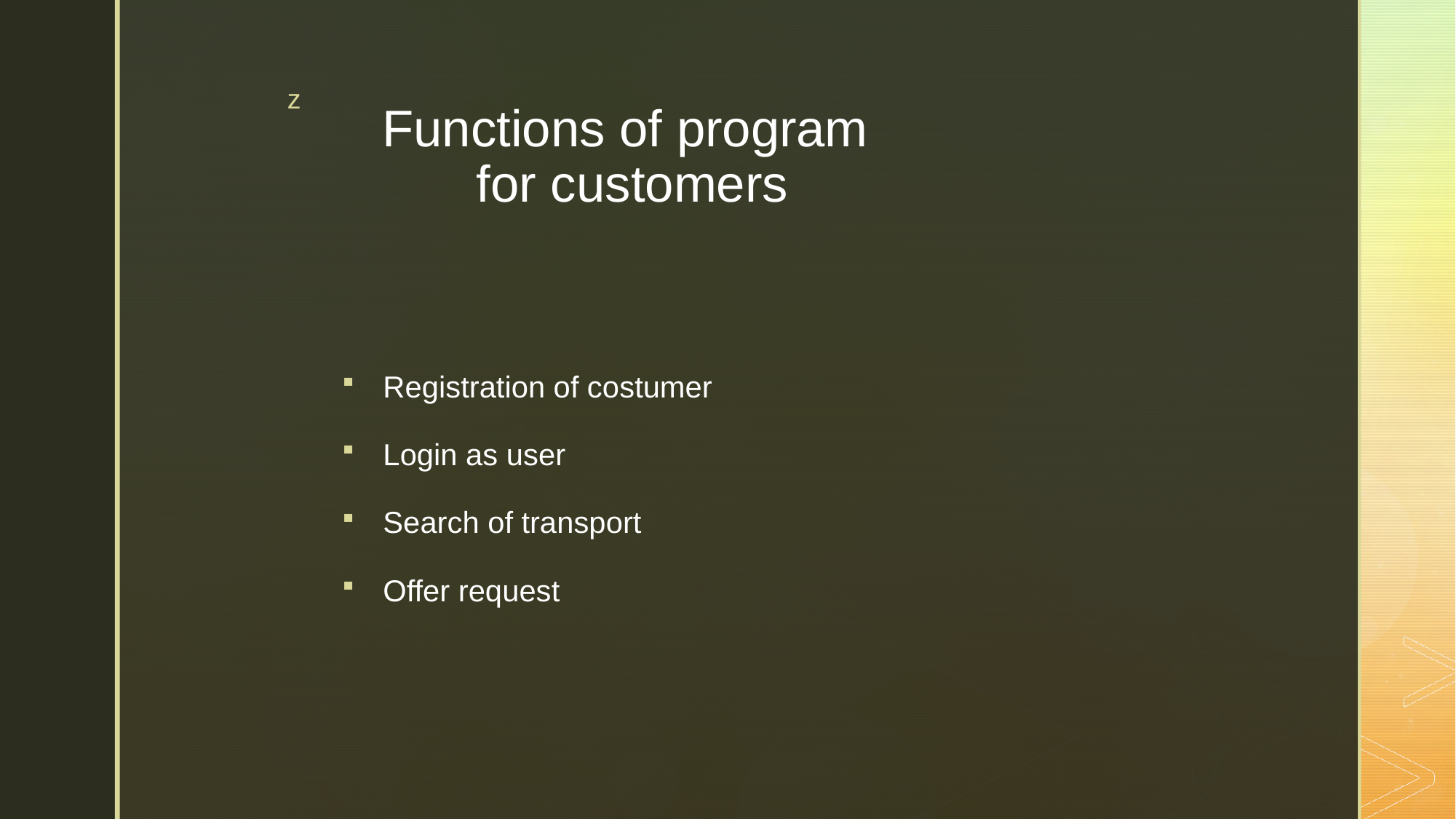

# Functions of program for customers
Registration of costumer
Login as user
Search of transport
Offer request